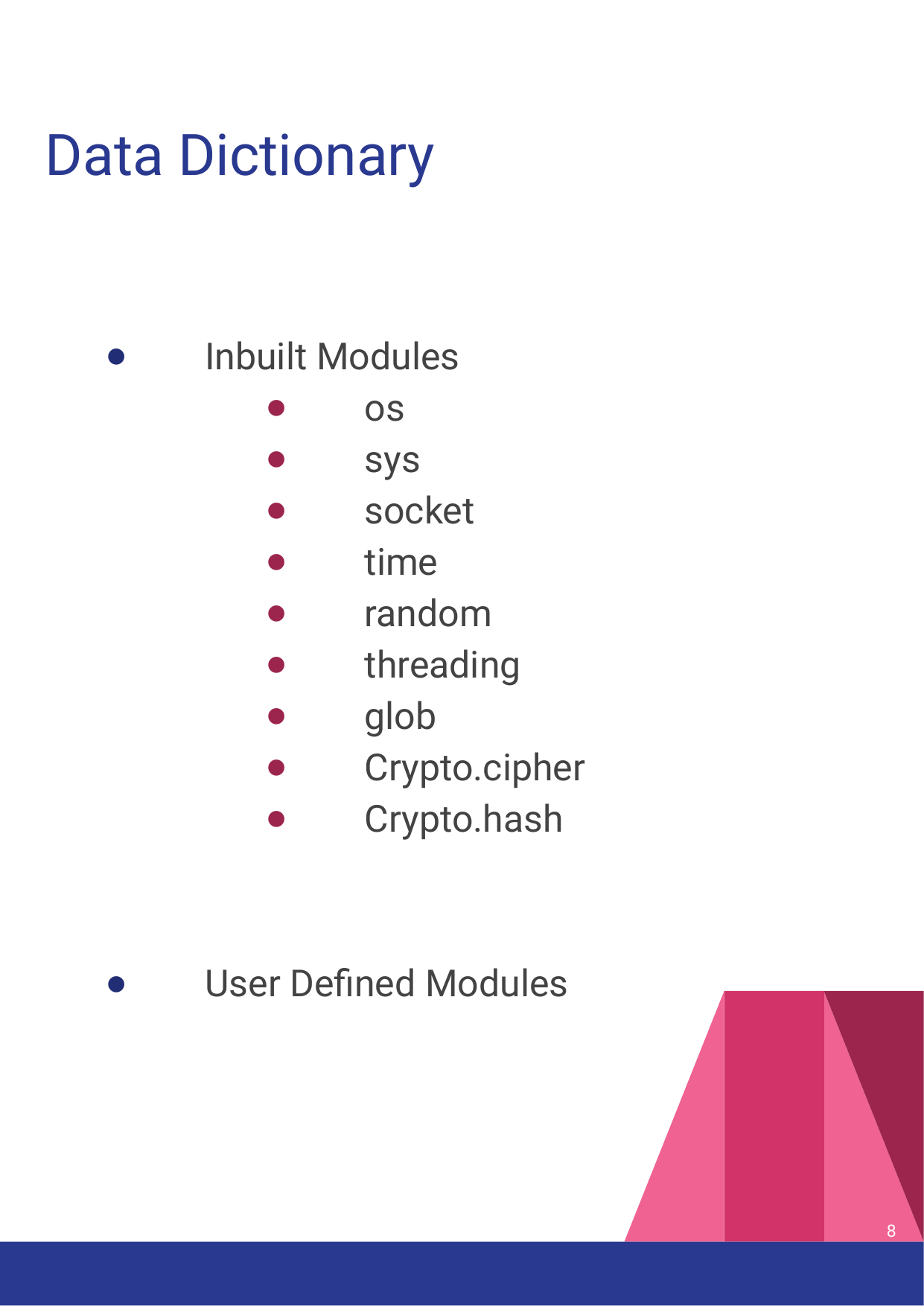

# Data Dictionary
Inbuilt Modules
os
sys
socket
time
random
threading
glob
Crypto.cipher
Crypto.hash

User Defined Modules

8